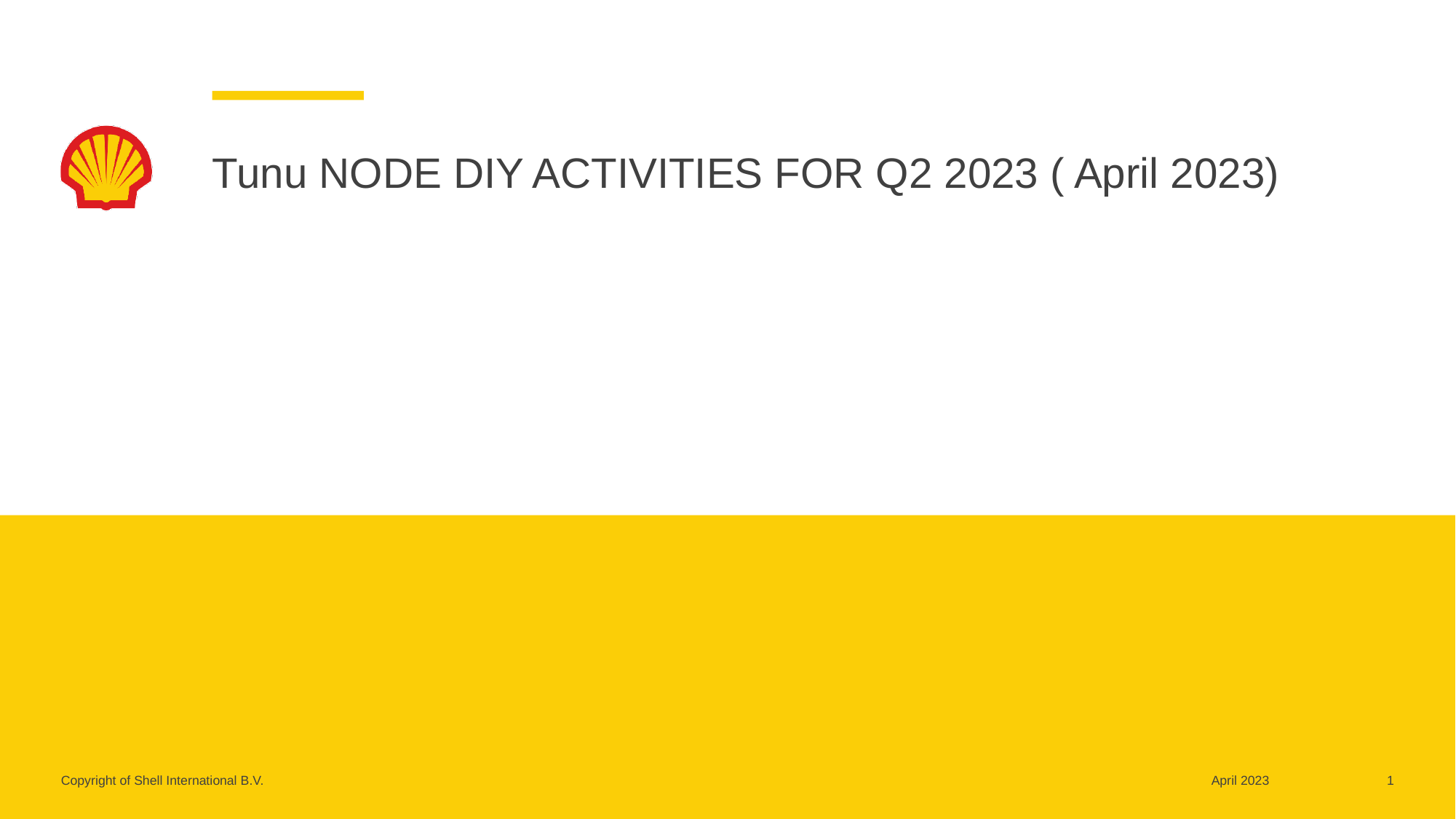

# Tunu NODE DIY ACTIVITIES FOR Q2 2023 ( April 2023)

1
April 2023